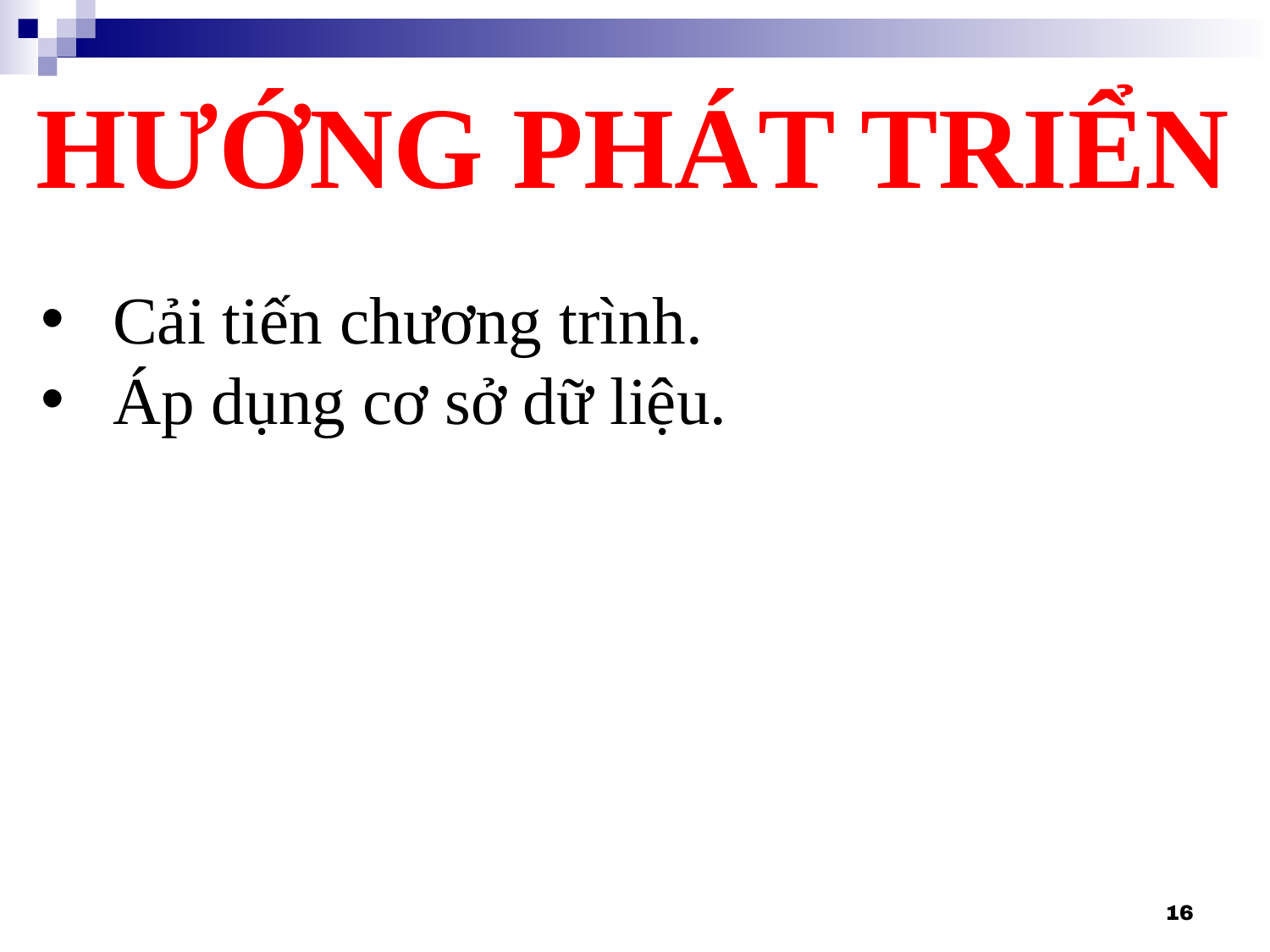

# Hướng phát triển

Cải tiến chương trình.
Áp dụng cơ sở dữ liệu.
16